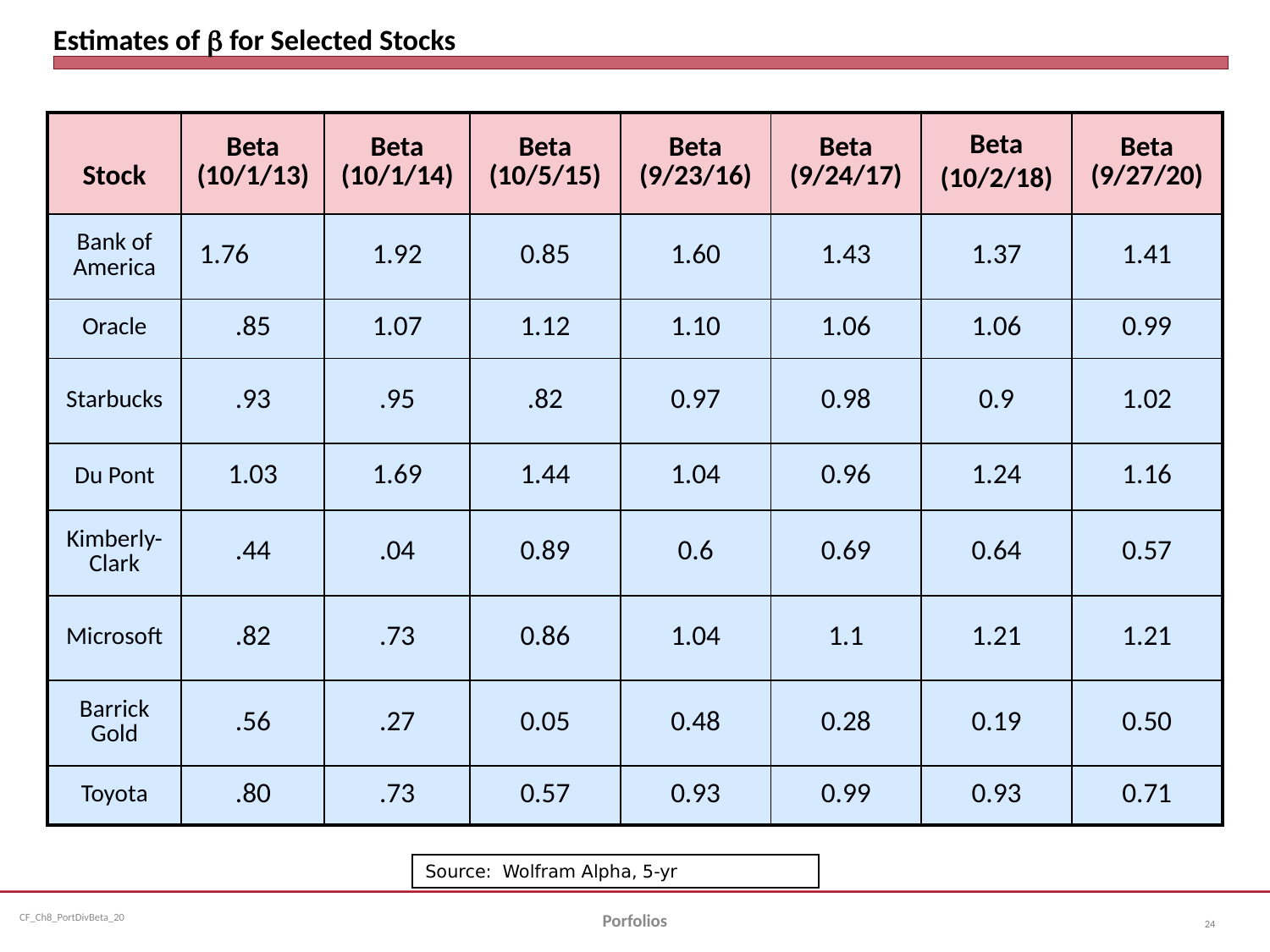

# Estimates of β for Selected Stocks
| Stock | Beta (10/1/13) | Beta (10/1/14) | Beta (10/5/15) | Beta (9/23/16) | Beta (9/24/17) | Beta (10/2/18) | Beta (9/27/20) |
| --- | --- | --- | --- | --- | --- | --- | --- |
| Bank of America | 1.76 | 1.92 | 0.85 | 1.60 | 1.43 | 1.37 | 1.41 |
| Oracle | .85 | 1.07 | 1.12 | 1.10 | 1.06 | 1.06 | 0.99 |
| Starbucks | .93 | .95 | .82 | 0.97 | 0.98 | 0.9 | 1.02 |
| Du Pont | 1.03 | 1.69 | 1.44 | 1.04 | 0.96 | 1.24 | 1.16 |
| Kimberly-Clark | .44 | .04 | 0.89 | 0.6 | 0.69 | 0.64 | 0.57 |
| Microsoft | .82 | .73 | 0.86 | 1.04 | 1.1 | 1.21 | 1.21 |
| Barrick Gold | .56 | .27 | 0.05 | 0.48 | 0.28 | 0.19 | 0.50 |
| Toyota | .80 | .73 | 0.57 | 0.93 | 0.99 | 0.93 | 0.71 |
Source:  Wolfram Alpha, 5-yr
Porfolios
24